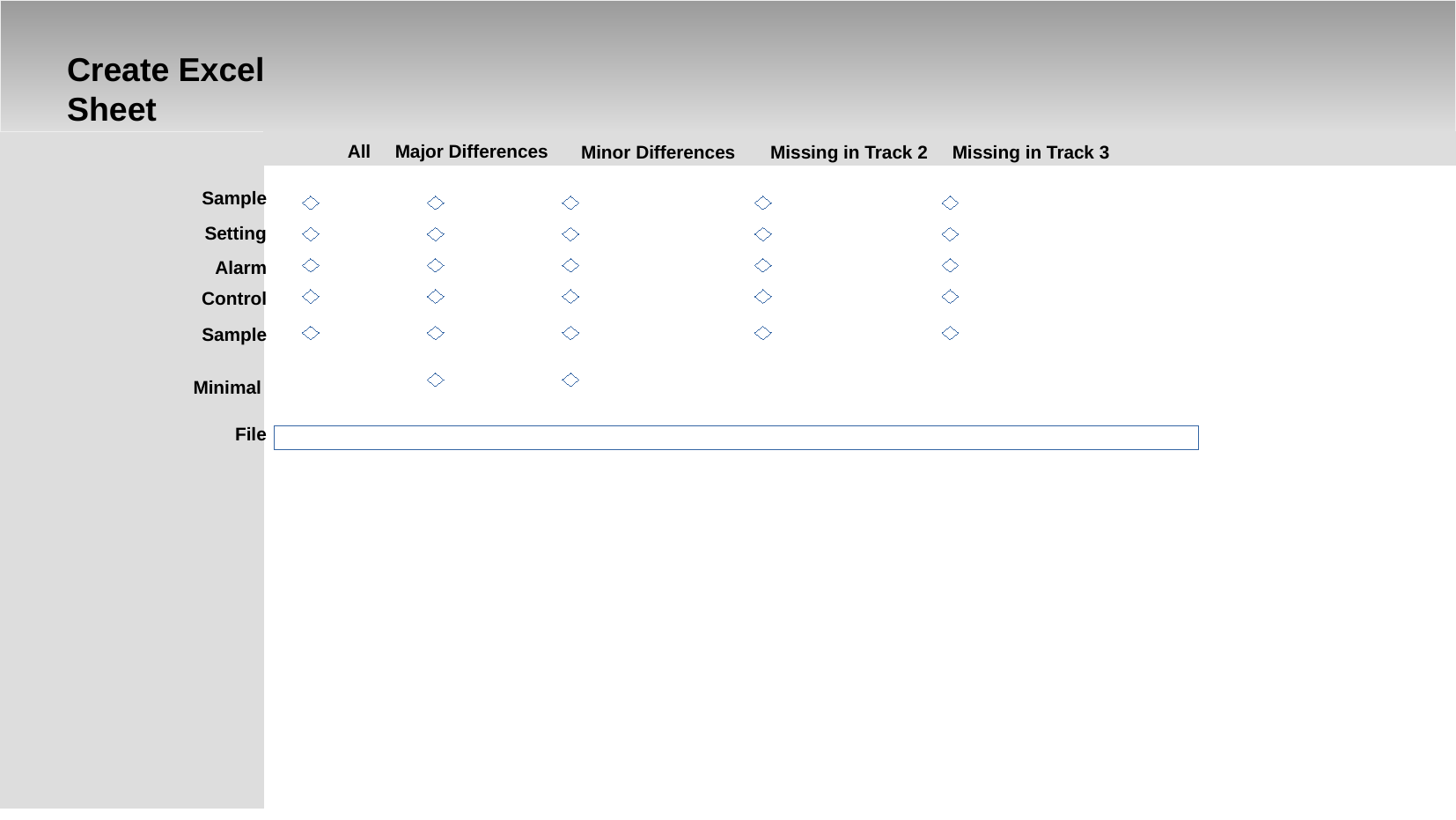

Create Excel Sheet

All
Major Differences
Minor Differences
Missing in Track 2
Missing in Track 3
Sample

Setting

  Alarm

Control

Sample

Minimal

File